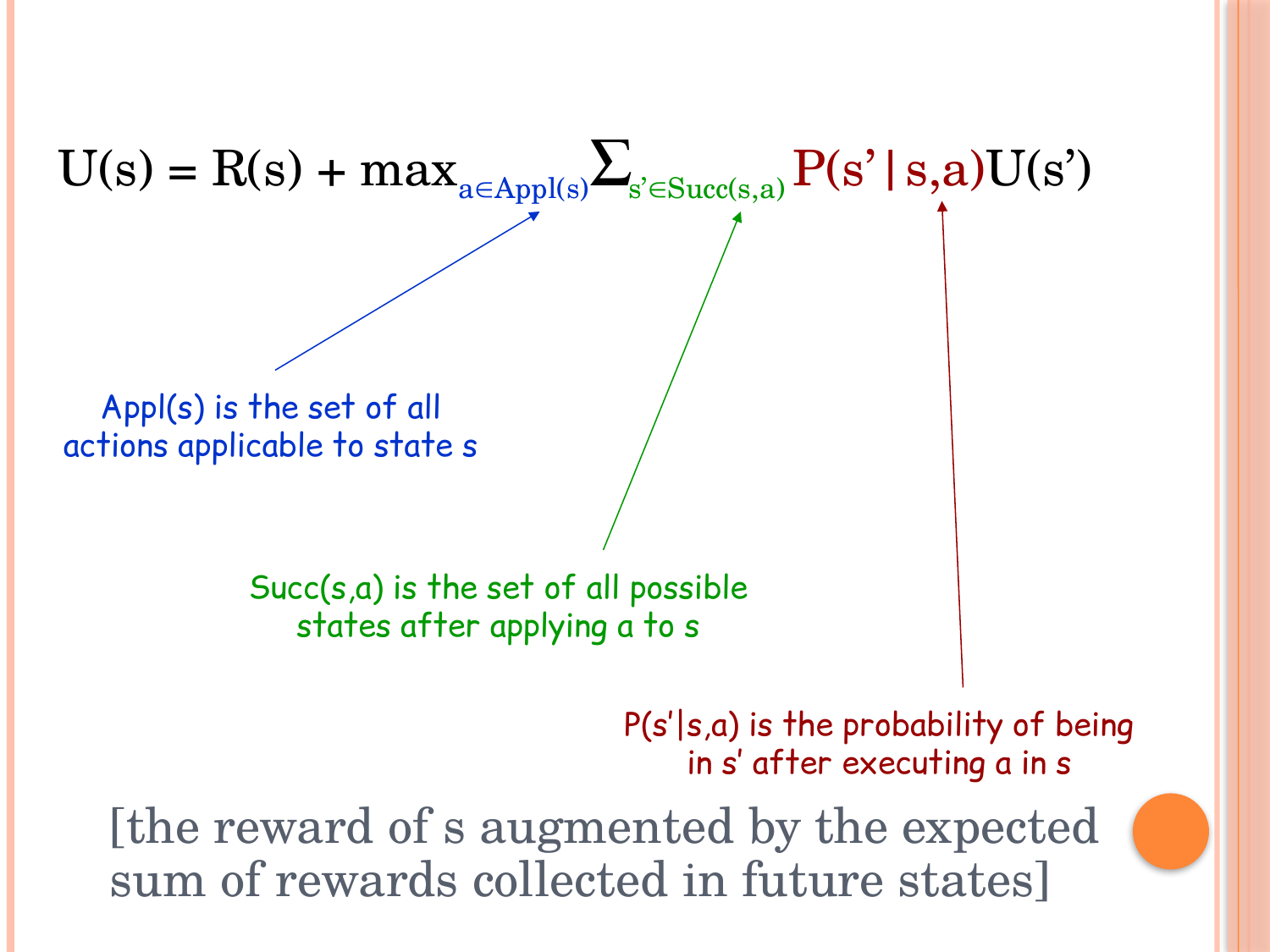

U(s) = R(s) + maxa∈Appl(s)Σs’∈Succ(s,a) P(s’|s,a)U(s’)

Appl(s) is the set of all actions applicable to state s
Succ(s,a) is the set of all possible states after applying a to s
P(s’|s,a) is the probability of being in s’ after executing a in s
[the reward of s augmented by the expected
sum of rewards collected in future states]